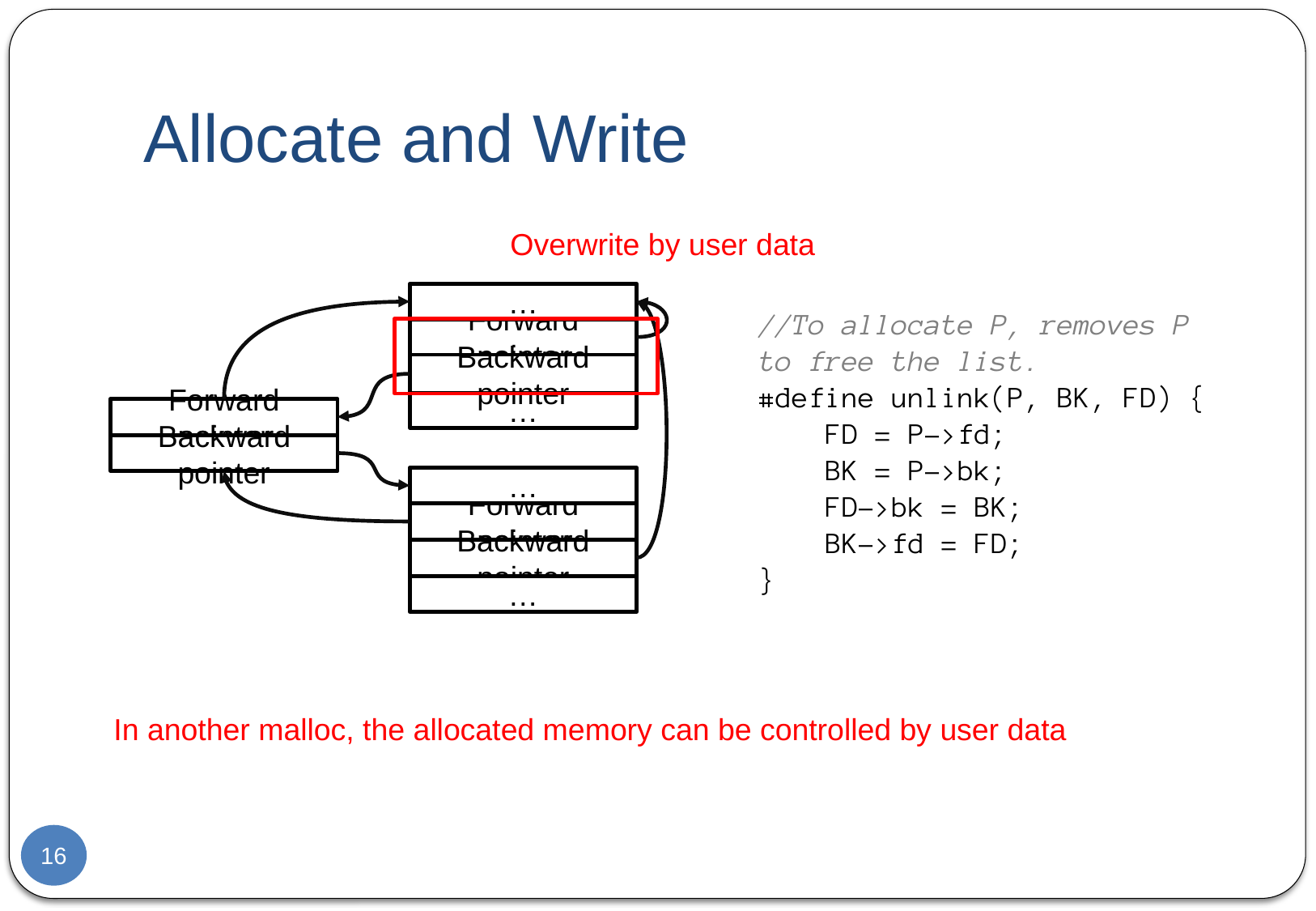

# Allocate and Write
Overwrite by user data
…
Forward pointer
…
Backward pointer
Forward pointer
Backward pointer
…
Forward pointer
Backward pointer
…
//To allocate P, removes P
to free the list.
#define unlink(P, BK, FD) {
    FD = P->fd;
    BK = P->bk;
    FD->bk = BK;
    BK->fd = FD;
}

In another malloc, the allocated memory can be controlled by user data
16